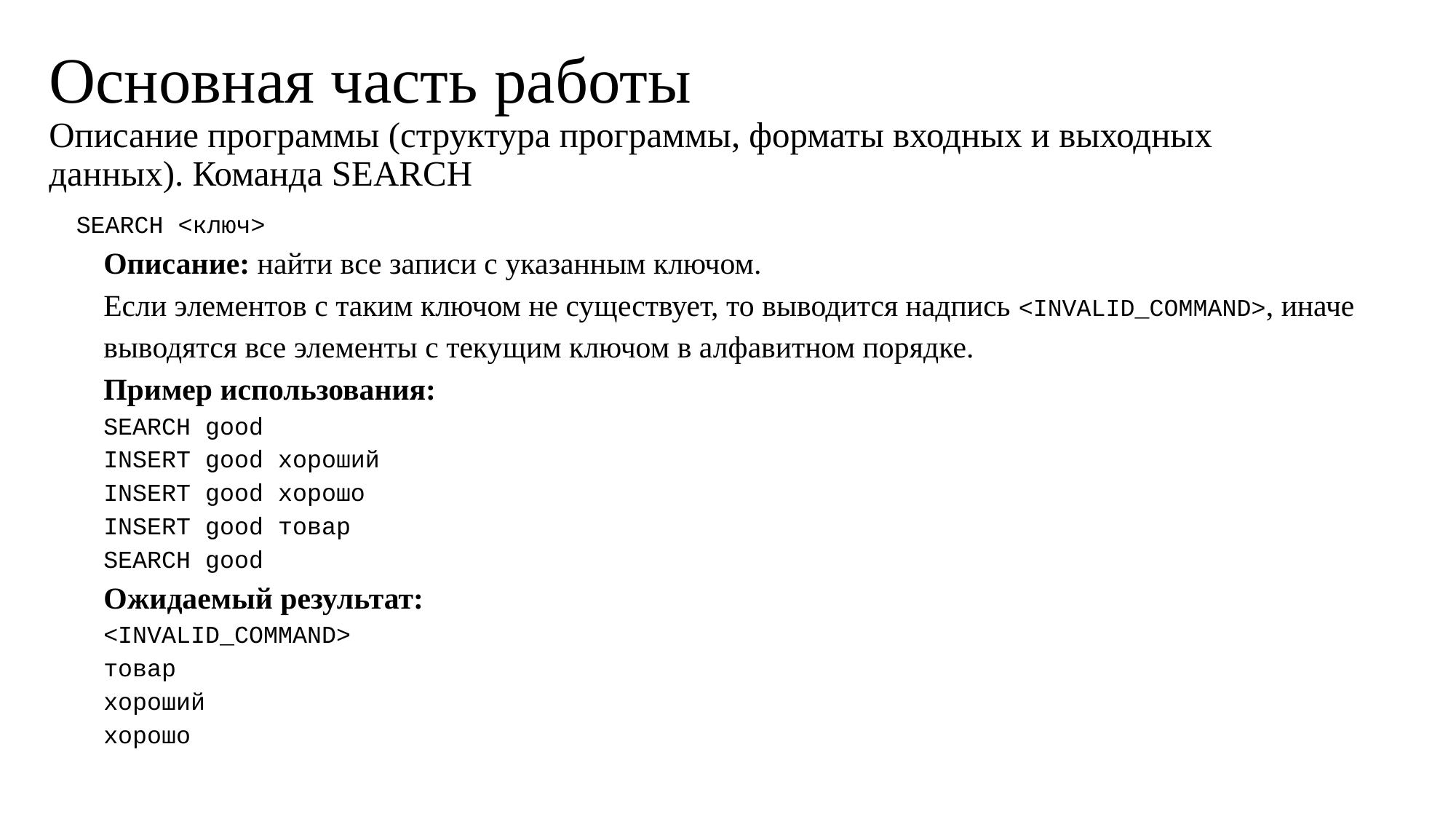

# Основная часть работы Описание программы (структура программы, форматы входных и выходных данных). Команда SEARCH
SEARCH <ключ>
Описание: найти все записи с указанным ключом.
Если элементов с таким ключом не существует, то выводится надпись <INVALID_COMMAND>, иначе выводятся все элементы с текущим ключом в алфавитном порядке.
Пример использования:
SEARCH good
INSERT good хороший
INSERT good хорошо
INSERT good товар
SEARCH good
Ожидаемый результат:
<INVALID_COMMAND>
товар
хороший
хорошо